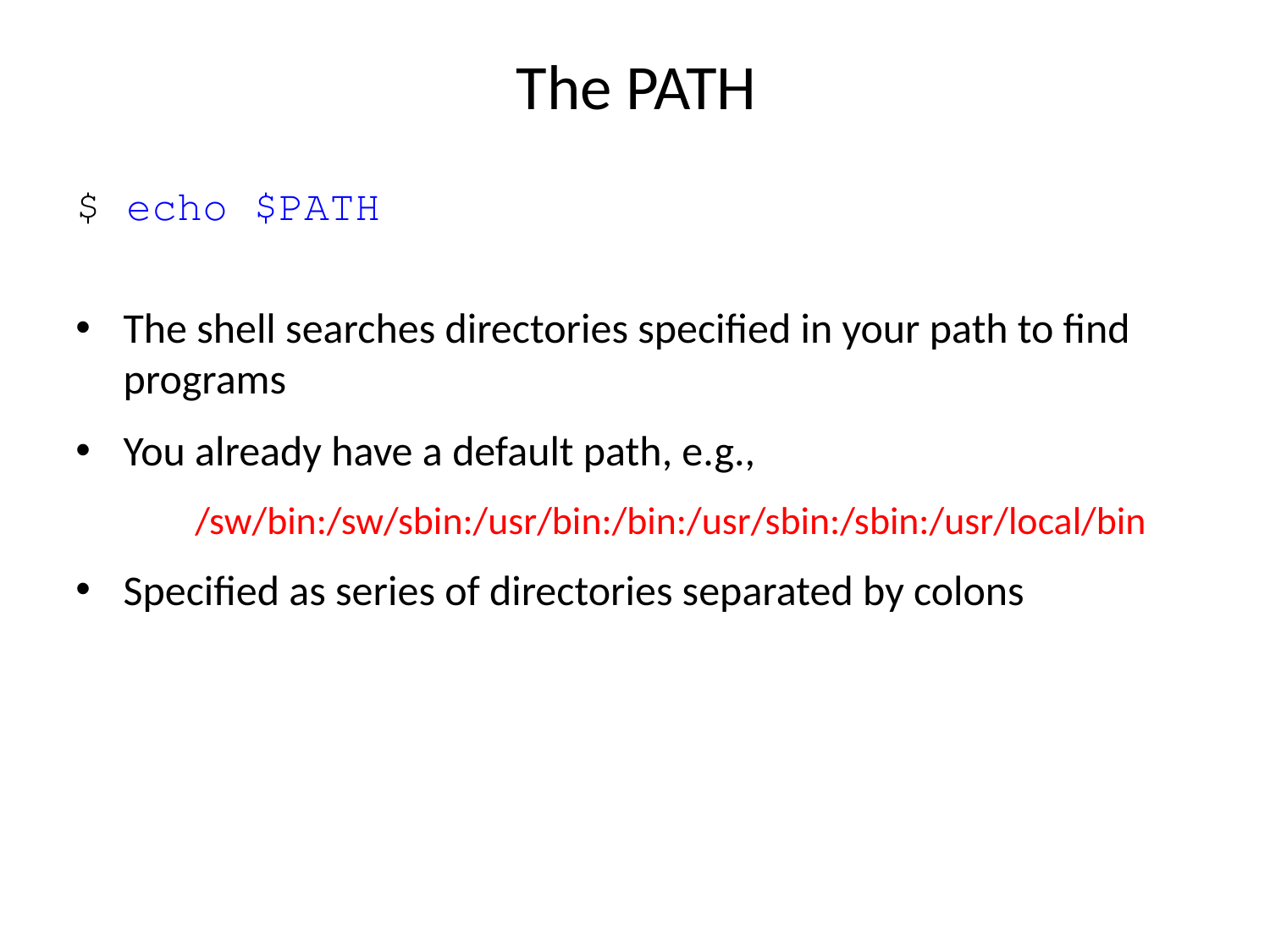

# The PATH
$ echo $PATH

The shell searches directories specified in your path to find programs
You already have a default path, e.g.,
/sw/bin:/sw/sbin:/usr/bin:/bin:/usr/sbin:/sbin:/usr/local/bin
Specified as series of directories separated by colons